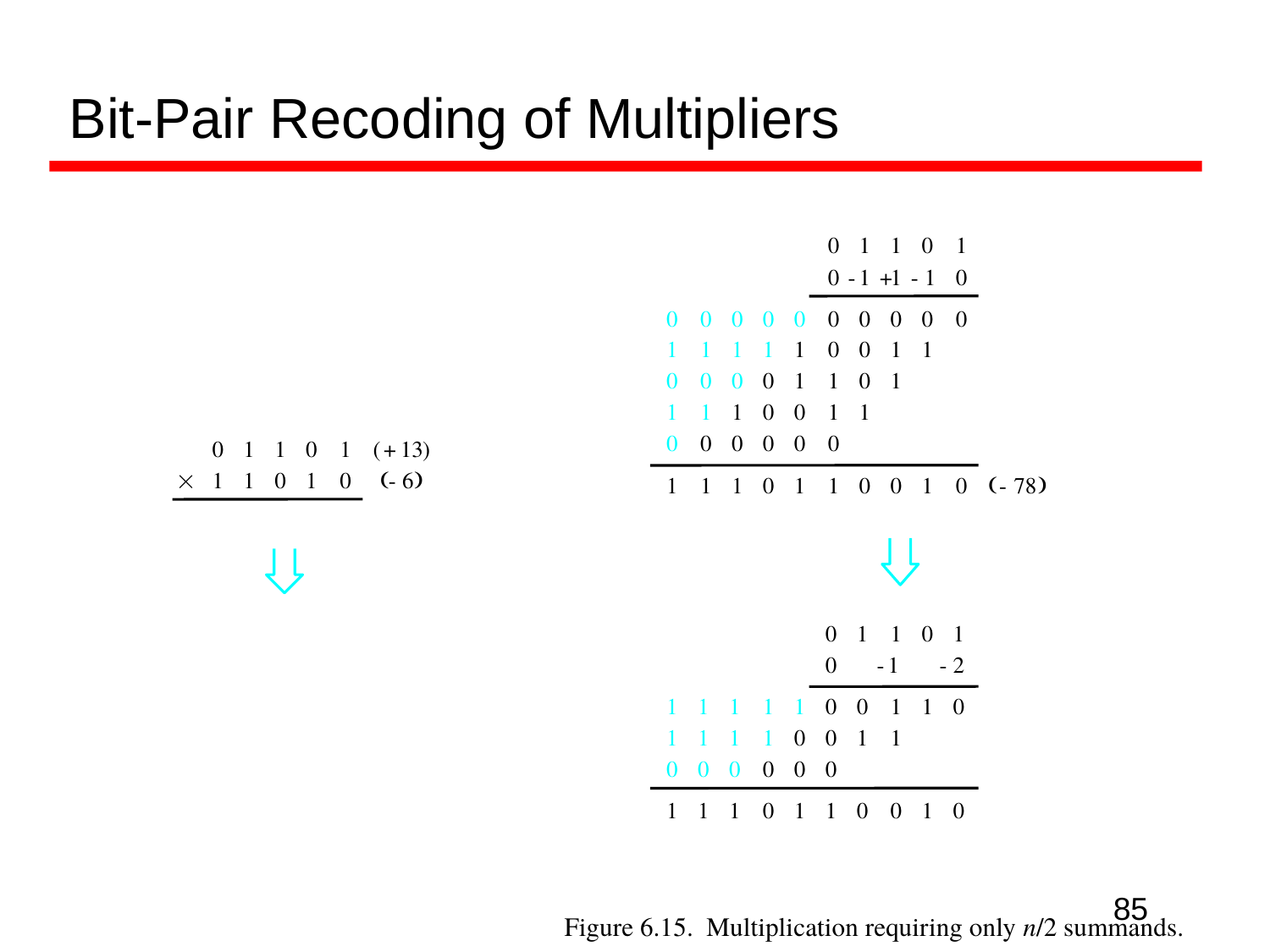

# Bit-Pair Recoding of Multipliers
0
1
1
0
1
0
-
1
+
1
-
1
0

0
0
0
0
0
0
0
0
0
0
1
1
1
1
1
0
0
1
1
0
0
0
0
1
1
0
1
1
1
1
0
0
1
1
0
0
0
0
0
0
0
1
1
0
1
(
+
13
)

×
1
1
0
1
0
(
-
6
)
1
1
1
0
1
1
0
0
1
0
(
-
78
)

0
1
1
0
1
0
-
1
-
2

1
1
1
1
1
0
0
1
1
0
1
1
1
1
0
0
1
1
0
0
0
0
0
0

1
1
1
0
1
1
0
0
1
0
85
Figure 6.15.  Multiplication requiring only n/2 summands.